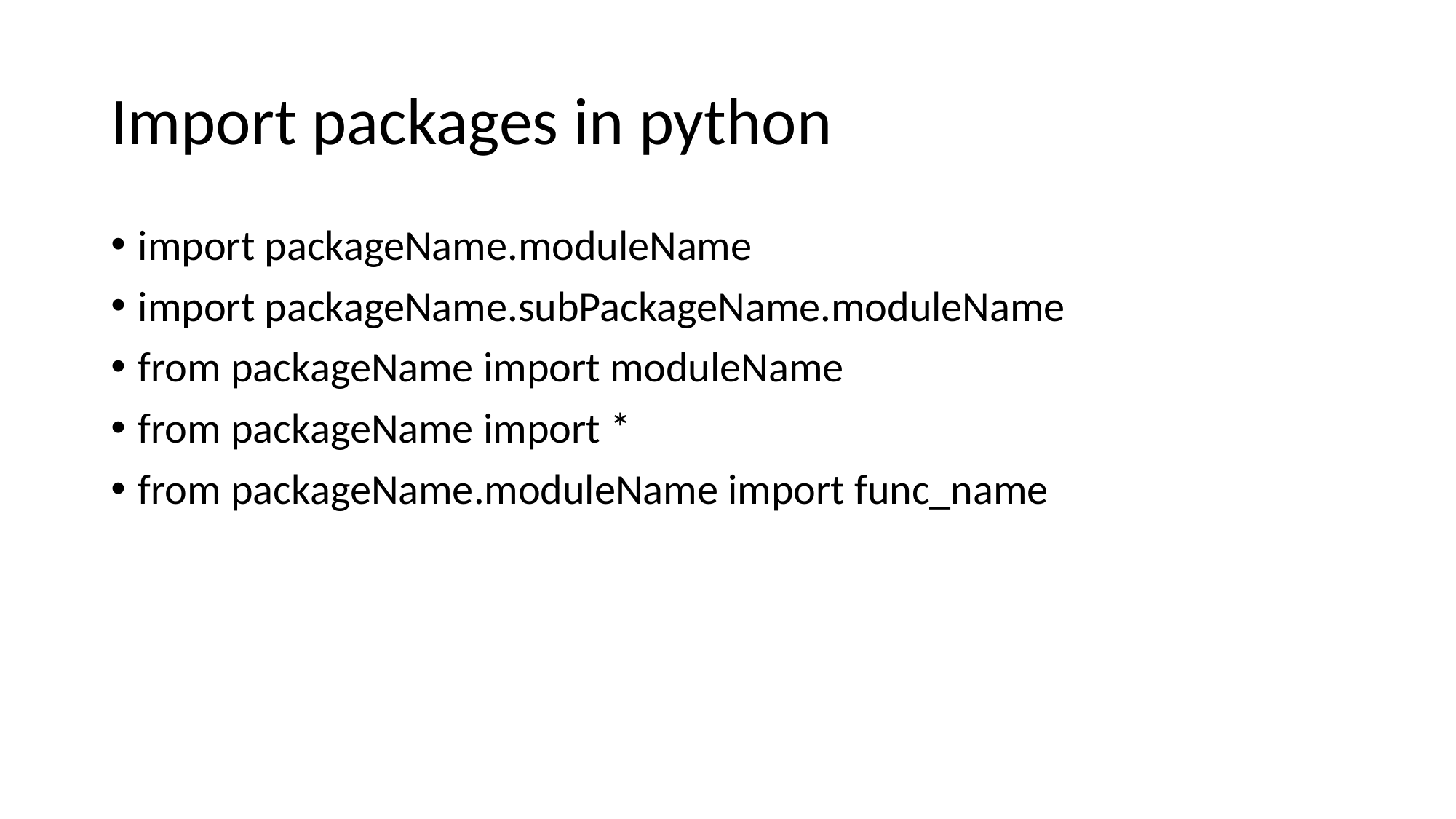

# Import packages in python
import packageName.moduleName
import packageName.subPackageName.moduleName
from packageName import moduleName
from packageName import *
from packageName.moduleName import func_name